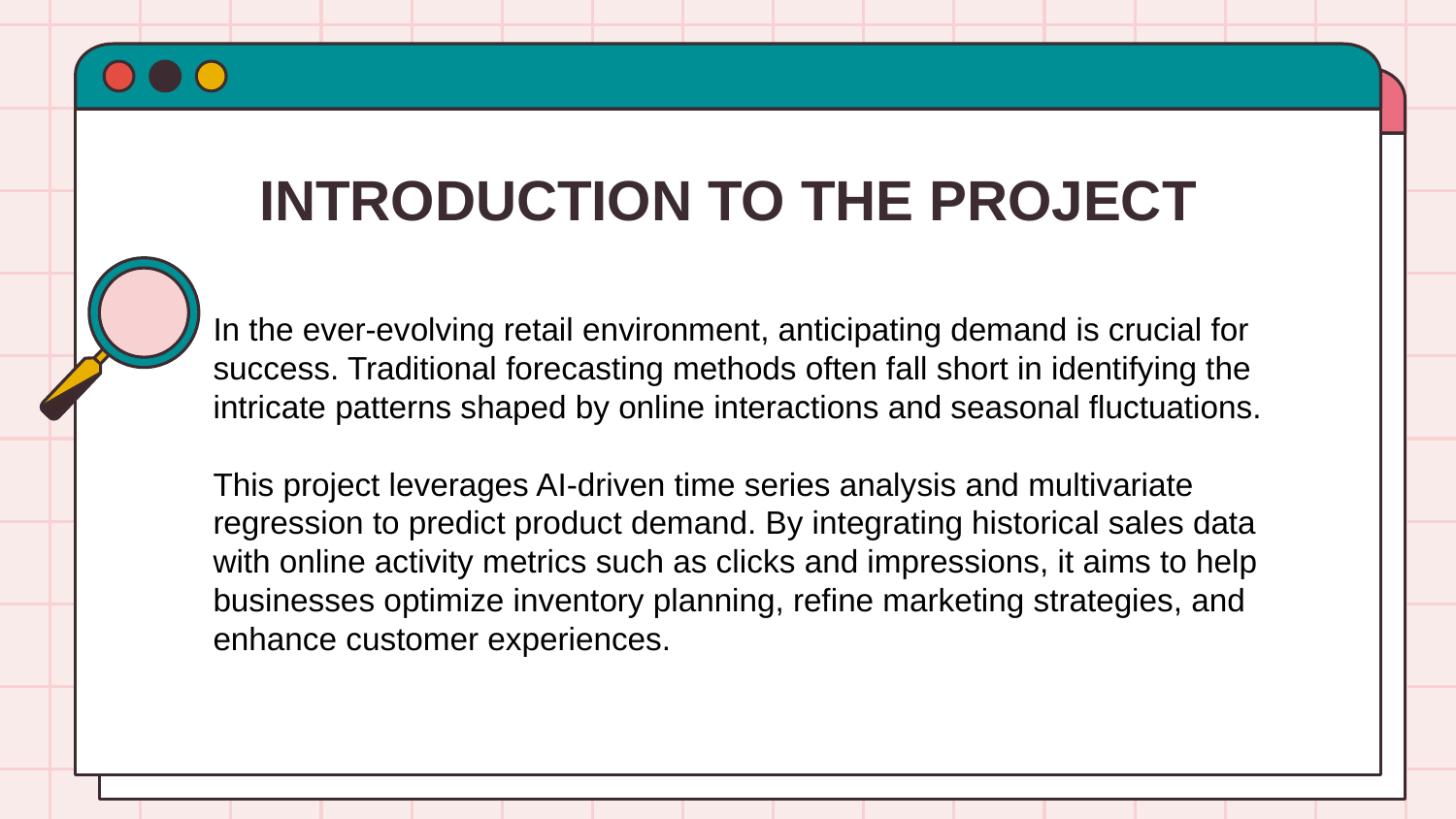

# INTRODUCTION TO THE PROJECT

In the ever-evolving retail environment, anticipating demand is crucial for success. Traditional forecasting methods often fall short in identifying the intricate patterns shaped by online interactions and seasonal fluctuations.

This project leverages AI-driven time series analysis and multivariate regression to predict product demand. By integrating historical sales data with online activity metrics such as clicks and impressions, it aims to help businesses optimize inventory planning, refine marketing strategies, and enhance customer experiences.